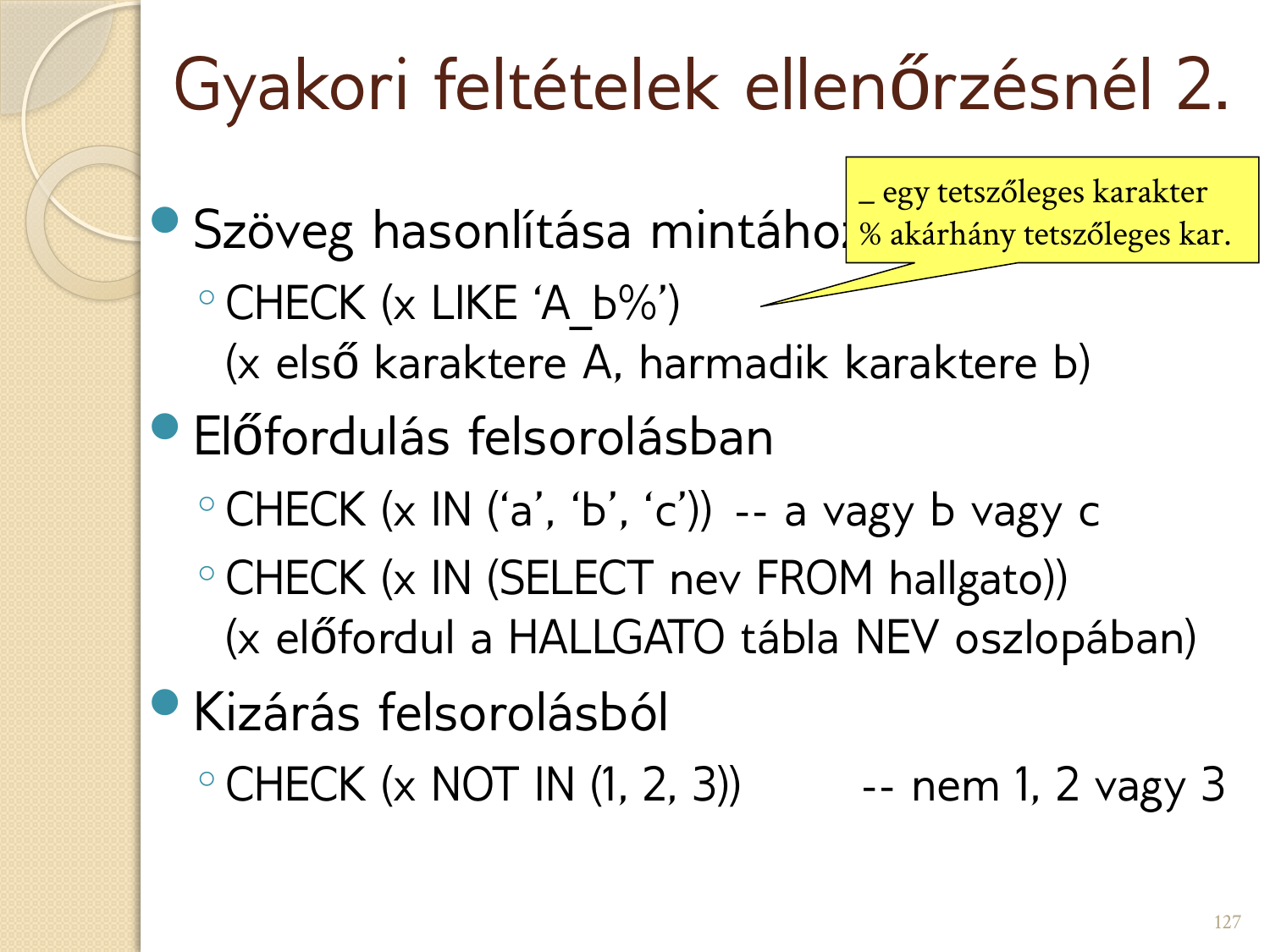

# Gyakori feltételek ellenőrzésnél 2.
_ egy tetszőleges karakter
% akárhány tetszőleges kar.
Szöveg hasonlítása mintához
CHECK (x LIKE ‘A_b%’)
(x első karaktere A, harmadik karaktere b)
Előfordulás felsorolásban
CHECK (x IN (‘a’, ‘b’, ‘c’))	-- a vagy b vagy c
CHECK (x IN (SELECT nev FROM hallgato))
(x előfordul a HALLGATO tábla NEV oszlopában)
Kizárás felsorolásból
CHECK (x NOT IN (1, 2, 3))	-- nem 1, 2 vagy 3
127